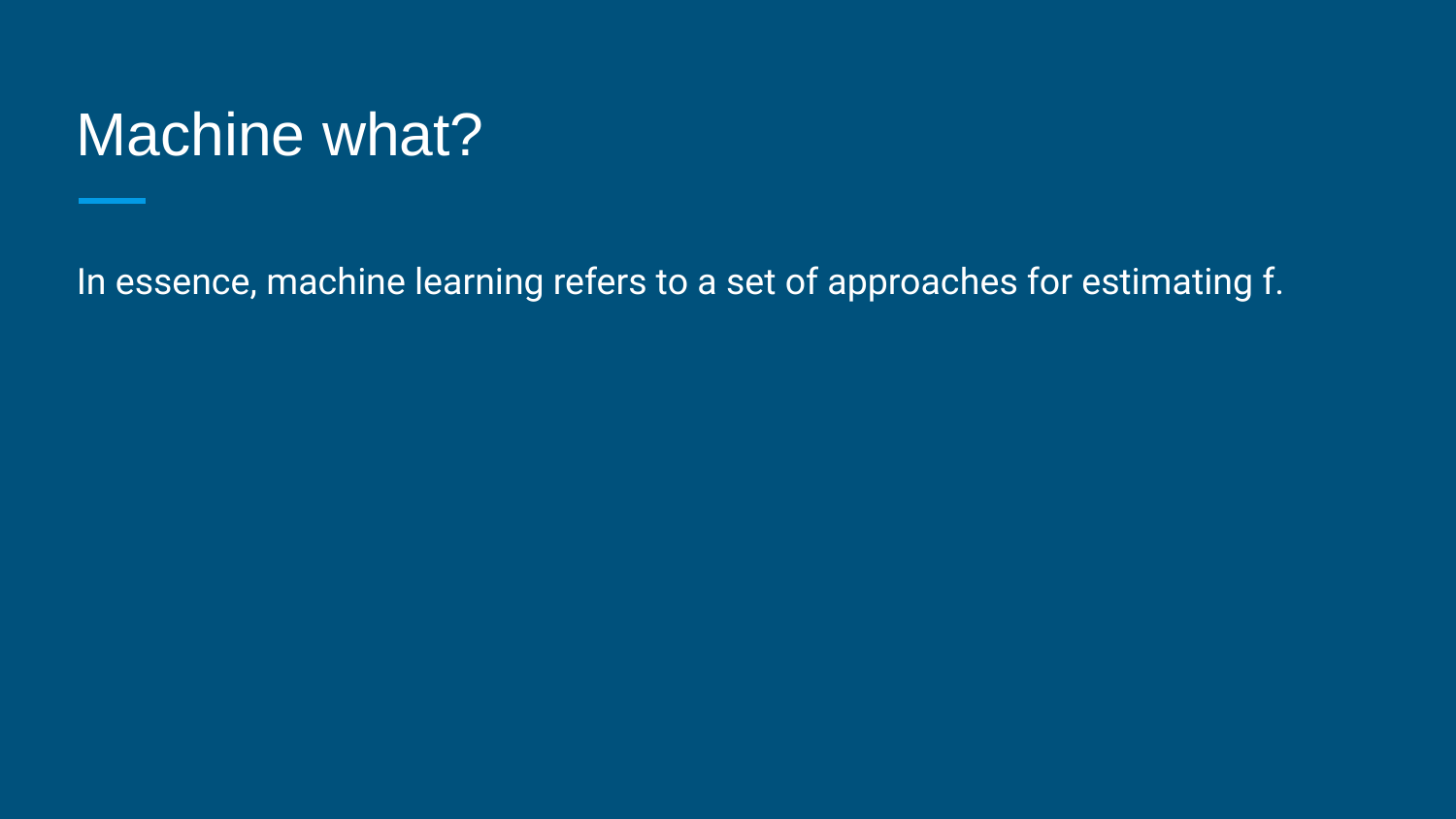

# Machine what?
In essence, machine learning refers to a set of approaches for estimating f.